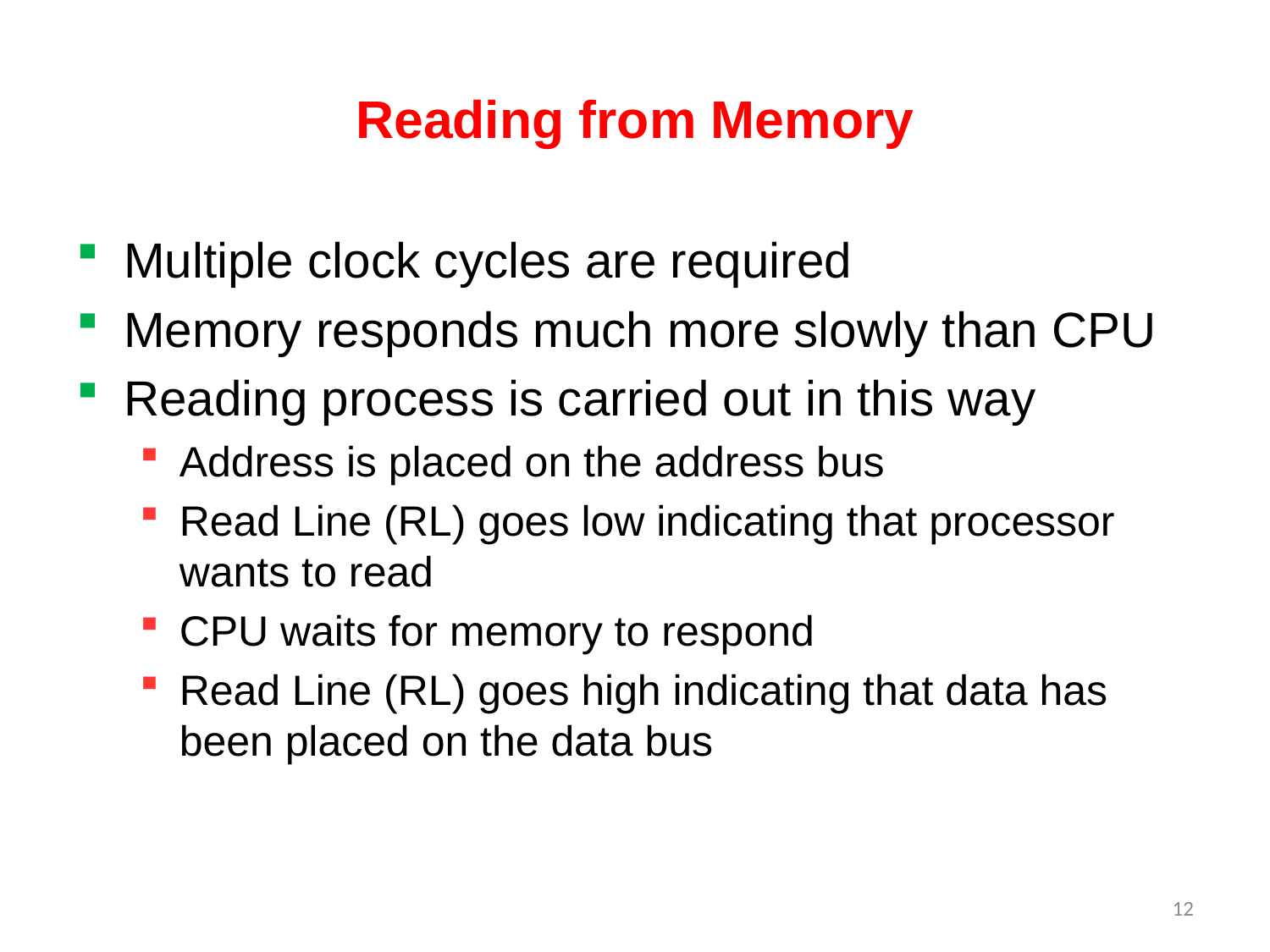

# Reading from Memory
Multiple clock cycles are required
Memory responds much more slowly than CPU
Reading process is carried out in this way
Address is placed on the address bus
Read Line (RL) goes low indicating that processor wants to read
CPU waits for memory to respond
Read Line (RL) goes high indicating that data has been placed on the data bus
12